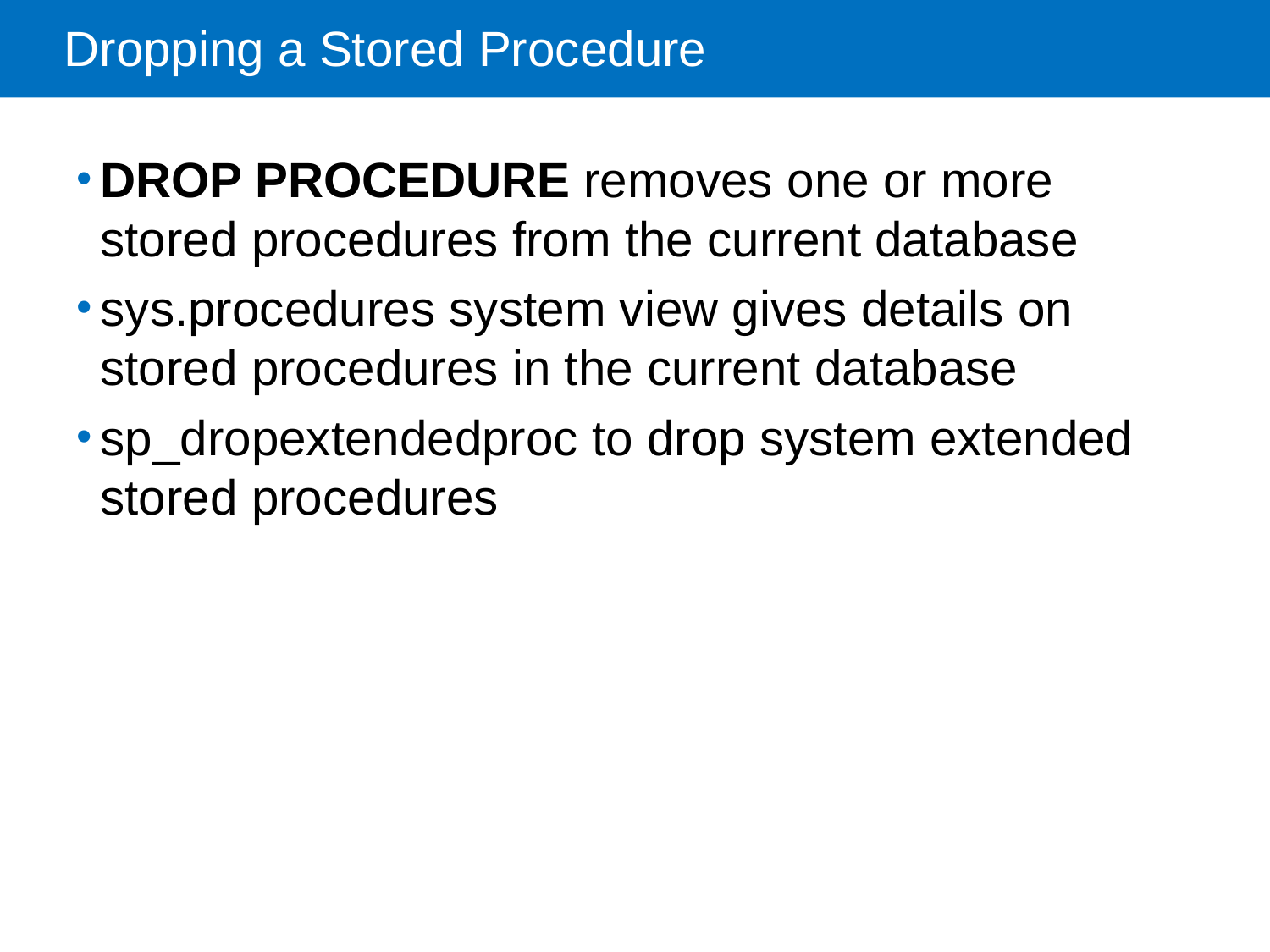

# Dropping a Stored Procedure
DROP PROCEDURE removes one or more stored procedures from the current database
sys.procedures system view gives details on stored procedures in the current database
sp_dropextendedproc to drop system extended stored procedures